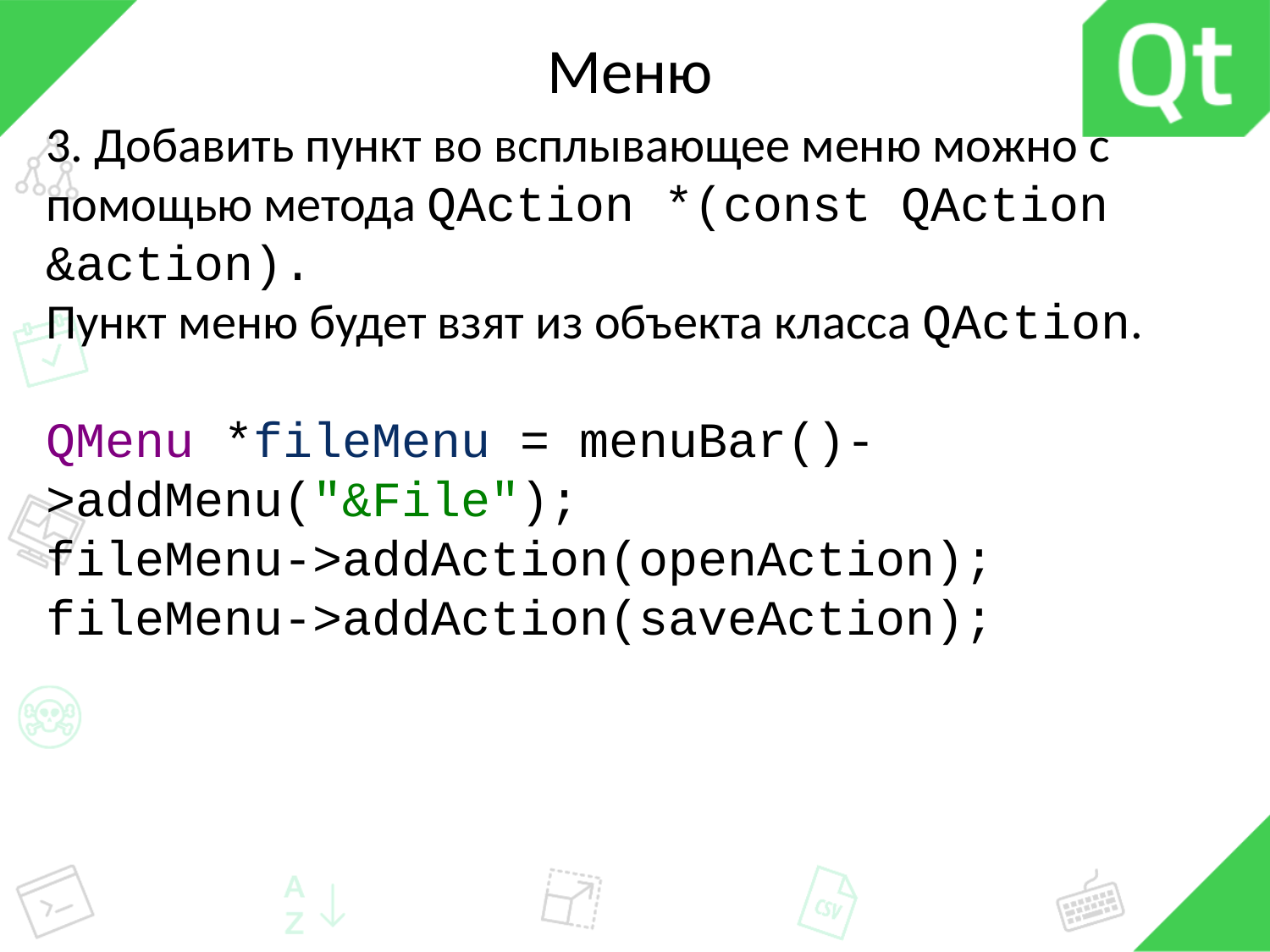

# Меню
3. Добавить пункт во всплывающее меню можно с помощью метода QAction *(const QAction &action).
Пункт меню будет взят из объекта класса QAction.

QMenu *fileMenu = menuBar()->addMenu("&File");
fileMenu->addAction(openAction);
fileMenu->addAction(saveAction);